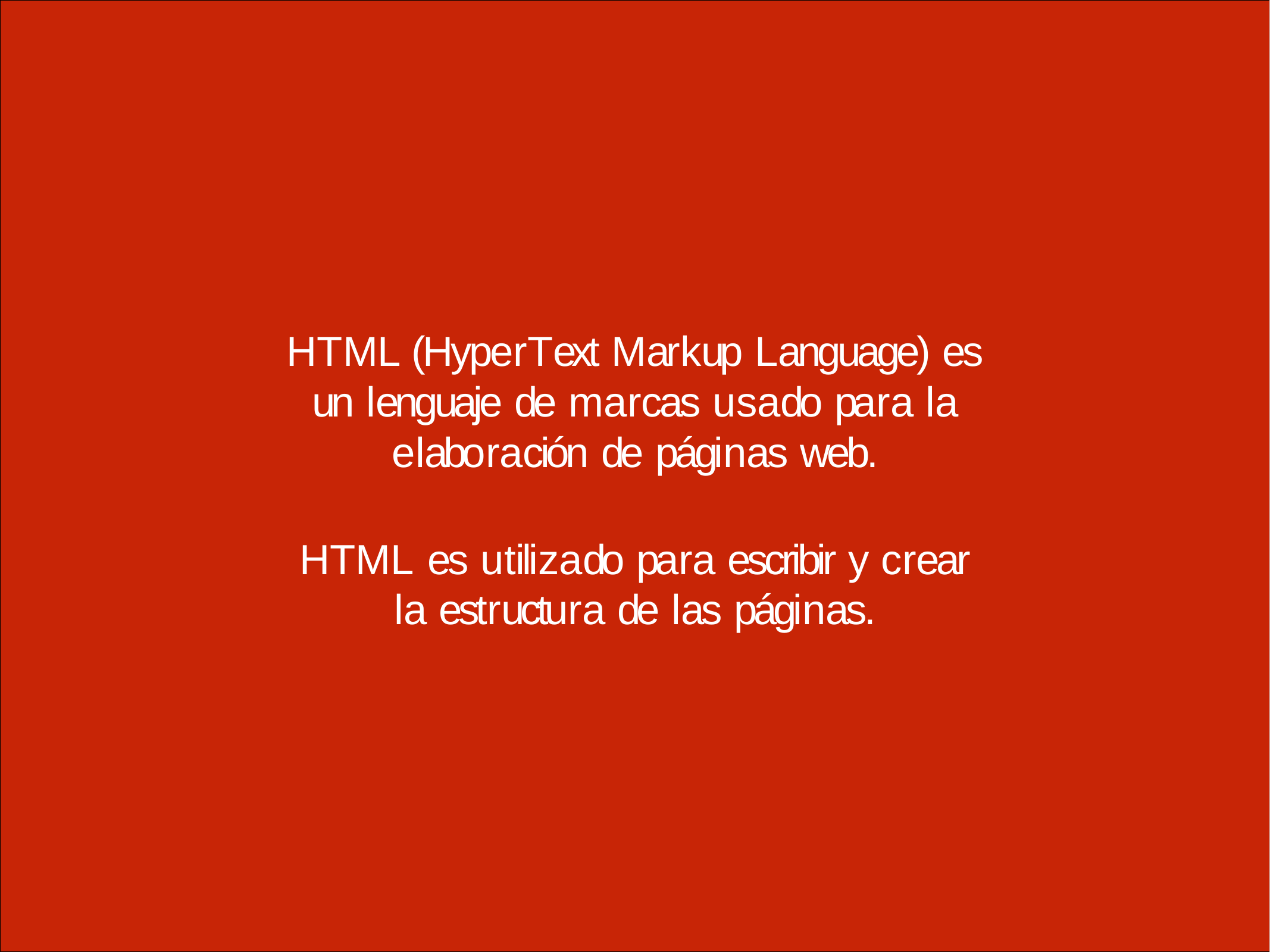

HTML (HyperText Markup Language) es un lenguaje de marcas usado para la elaboración de páginas web.

HTML es utilizado para escribir y crear la estructura de las páginas.